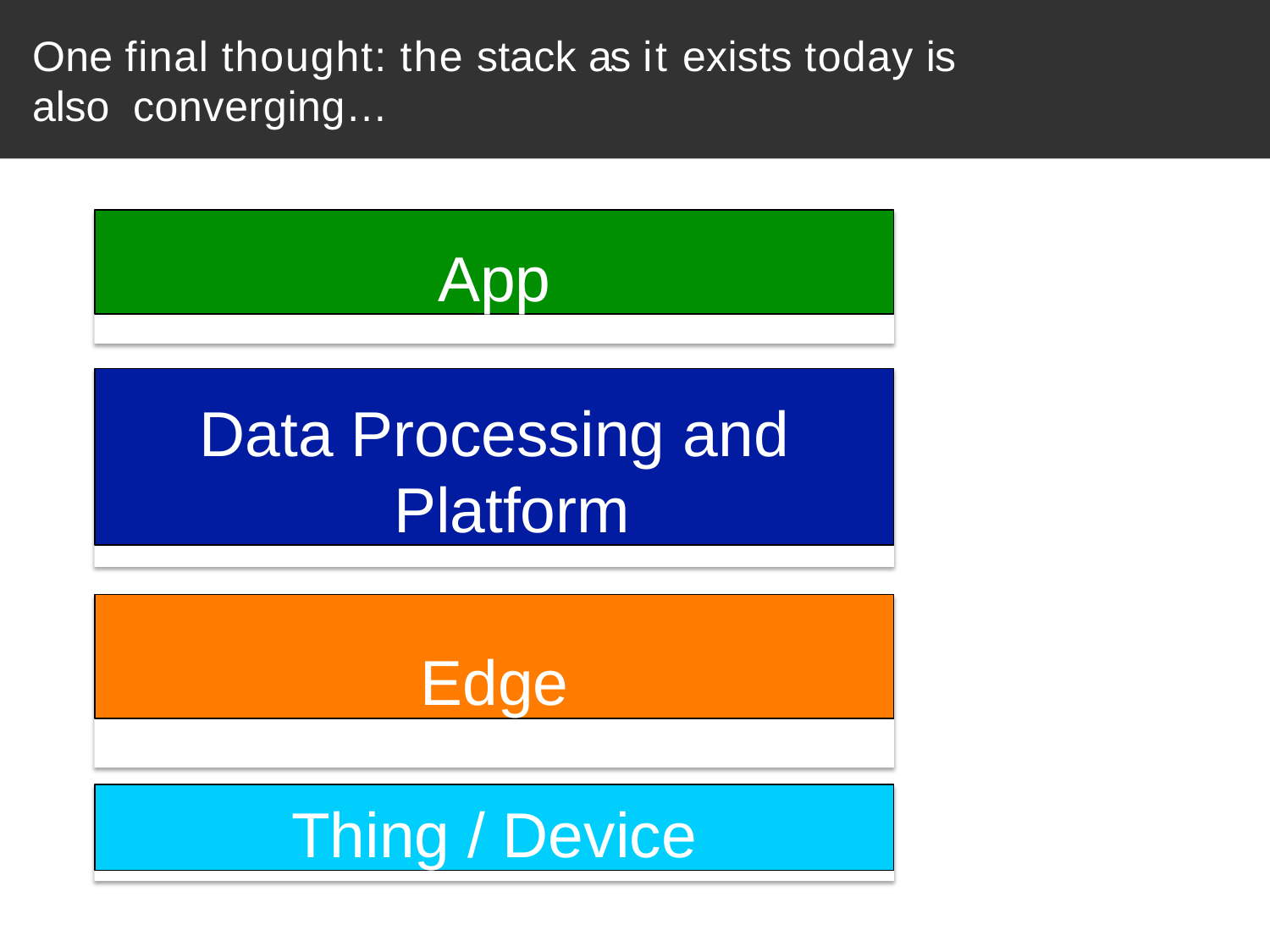

# One final thought: the stack as it exists today is also  converging…

App

Data Processing and  Platform

Edge

Thing / Device